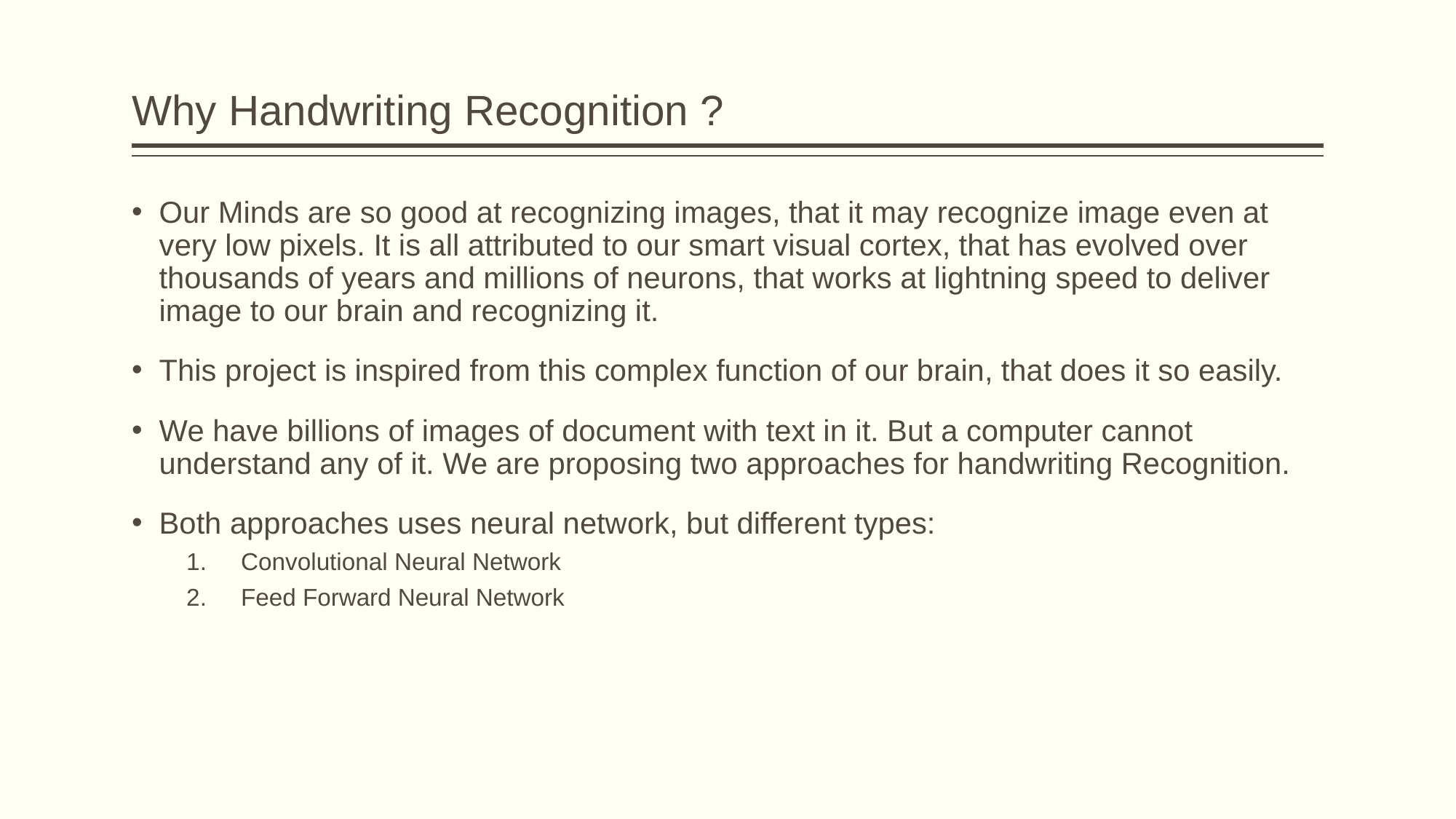

# Why Handwriting Recognition ?
Our Minds are so good at recognizing images, that it may recognize image even at very low pixels. It is all attributed to our smart visual cortex, that has evolved over thousands of years and millions of neurons, that works at lightning speed to deliver image to our brain and recognizing it.
This project is inspired from this complex function of our brain, that does it so easily.
We have billions of images of document with text in it. But a computer cannot understand any of it. We are proposing two approaches for handwriting Recognition.
Both approaches uses neural network, but different types:
Convolutional Neural Network
Feed Forward Neural Network